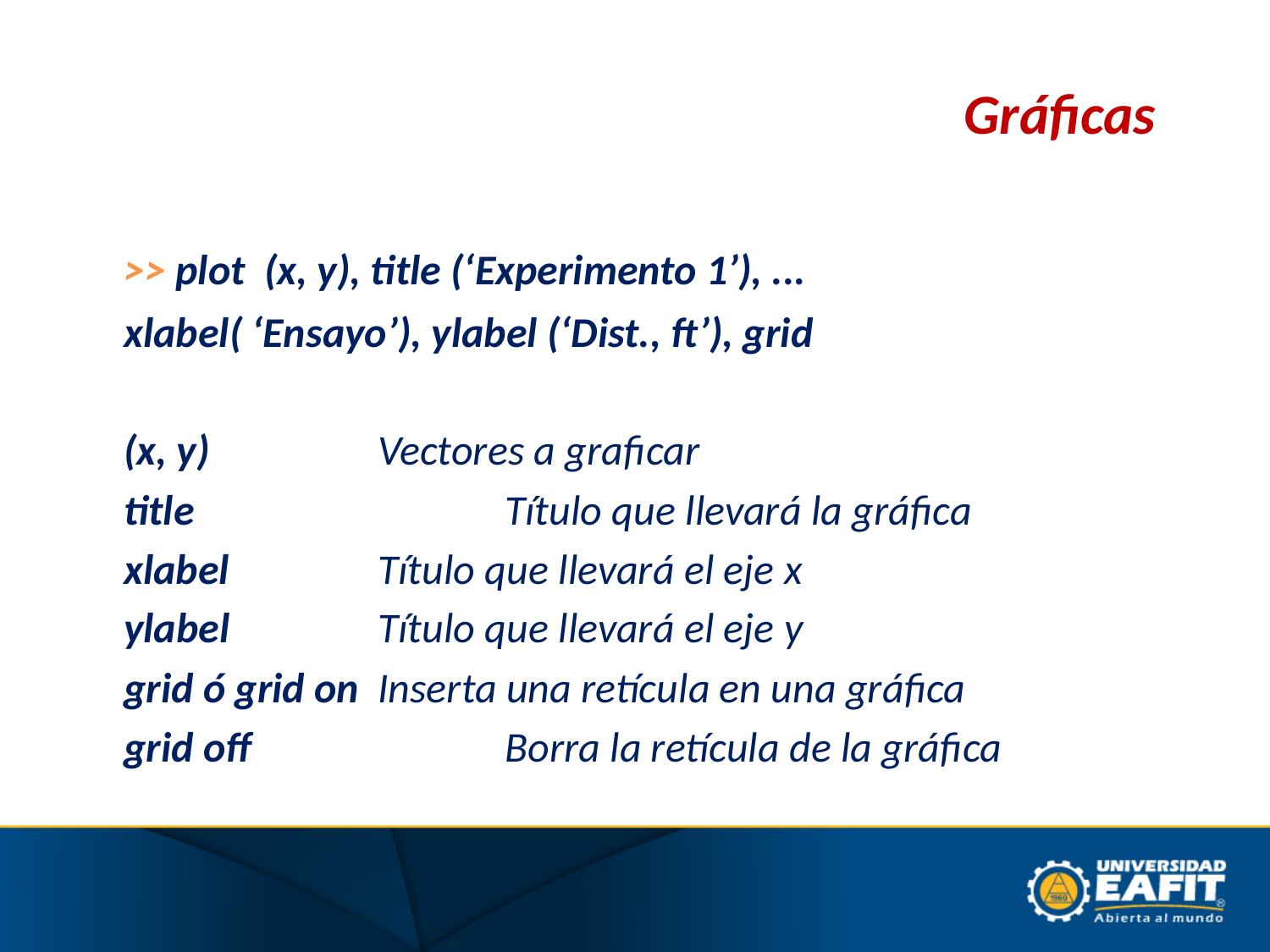

# Gráficas
	>> plot  (x, y), title (‘Experimento 1’), ...
	xlabel( ‘Ensayo’), ylabel (‘Dist., ft’), grid

	(x, y) 		Vectores a graficar
	title	 		Título que llevará la gráfica
	xlabel 		Título que llevará el eje x
	ylabel 		Título que llevará el eje y
	grid ó grid on 	Inserta una retícula en una gráfica
	grid off		Borra la retícula de la gráfica